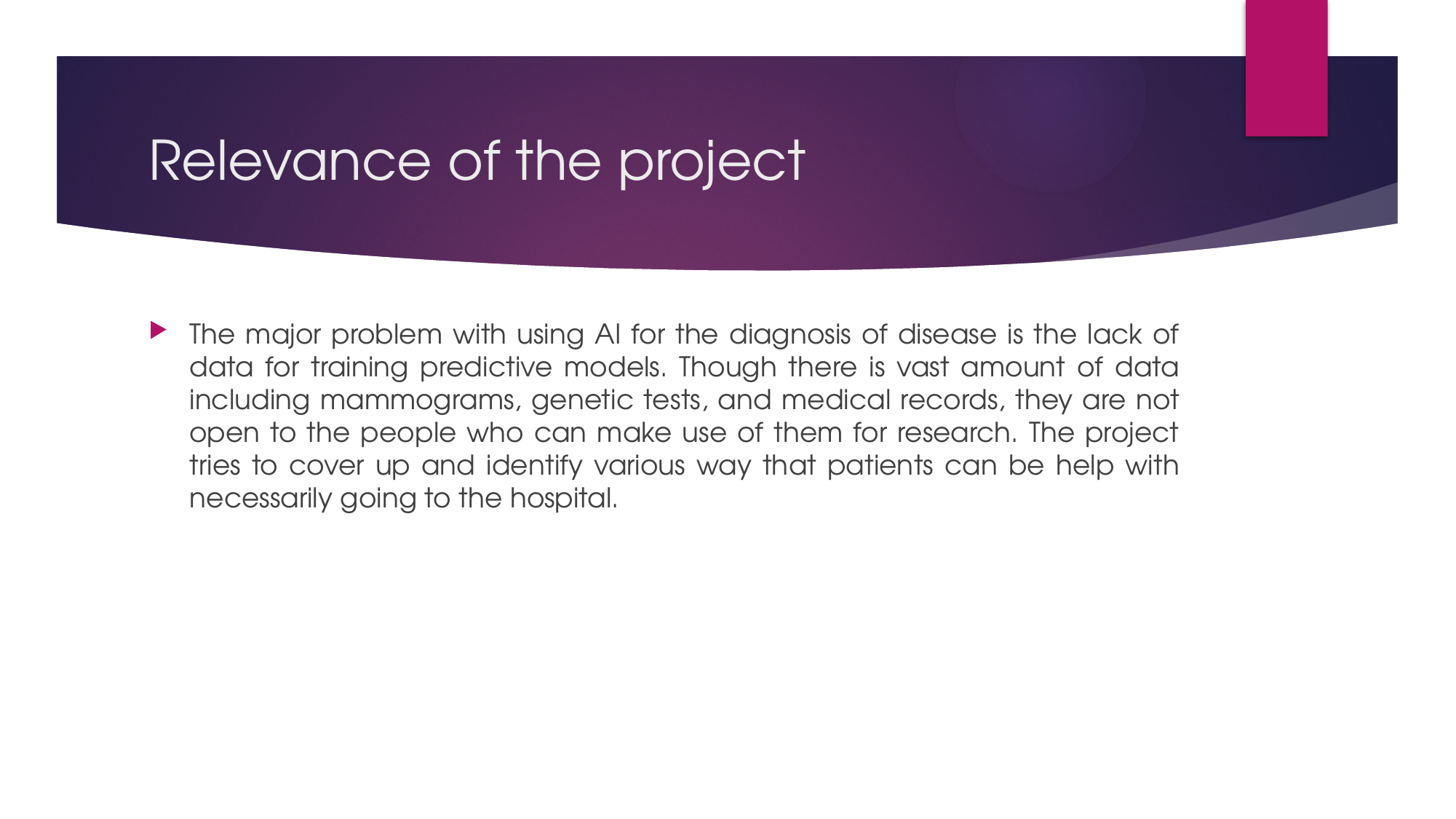

# Relevance of the project
The major problem with using AI for the diagnosis of disease is the lack of data for training predictive models. Though there is vast amount of data including mammograms, genetic tests, and medical records, they are not open to the people who can make use of them for research. The project tries to cover up and identify various way that patients can be help with necessarily going to the hospital.